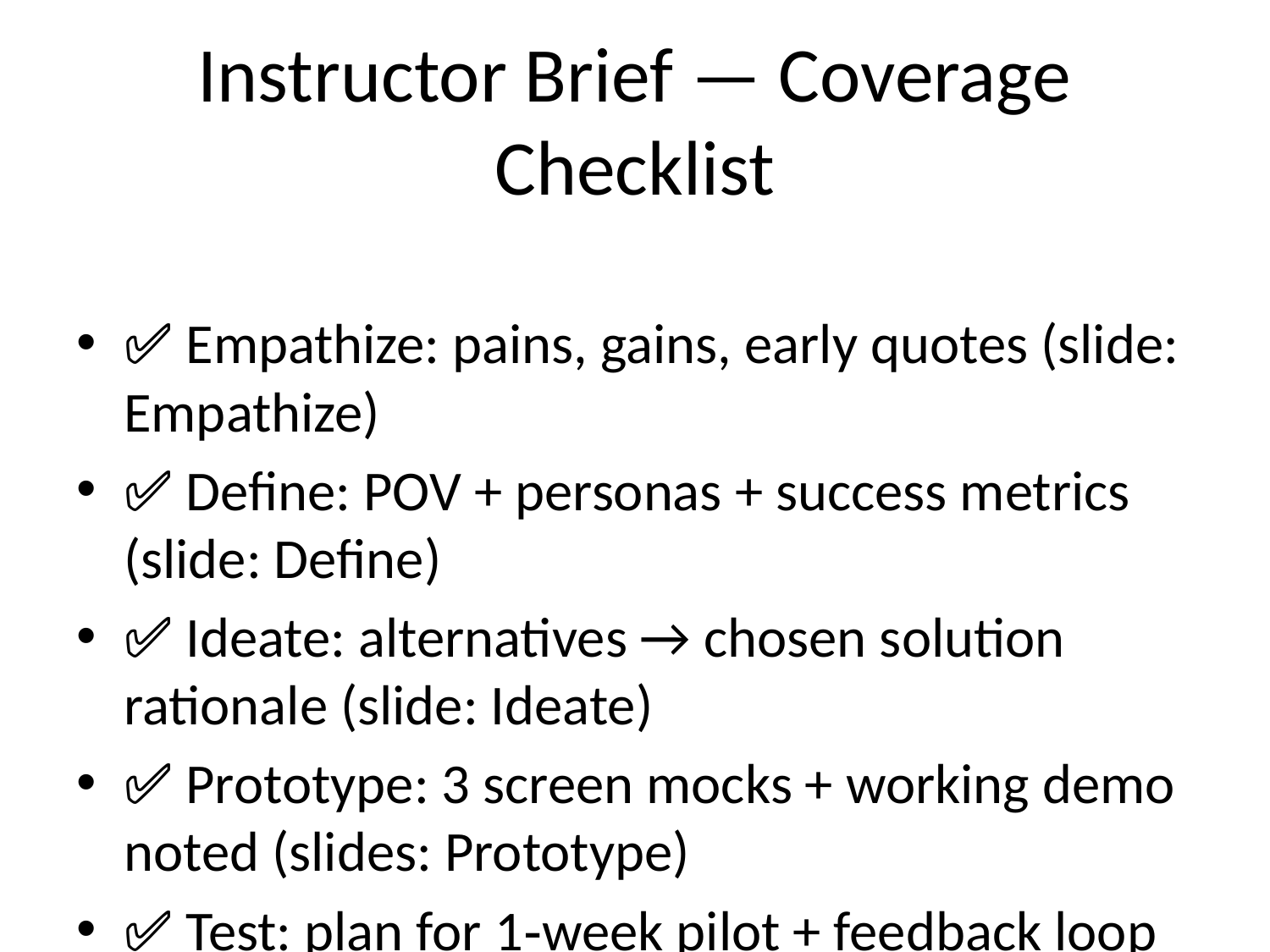

# Instructor Brief — Coverage Checklist

✅ Empathize: pains, gains, early quotes (slide: Empathize)
✅ Define: POV + personas + success metrics (slide: Define)
✅ Ideate: alternatives → chosen solution rationale (slide: Ideate)
✅ Prototype: 3 screen mocks + working demo noted (slides: Prototype)
✅ Test: plan for 1‑week pilot + feedback loop (slide: Next Steps & Ask)
✅ Value: WTP signal + feasibility path (slide: Value & Feasibility)